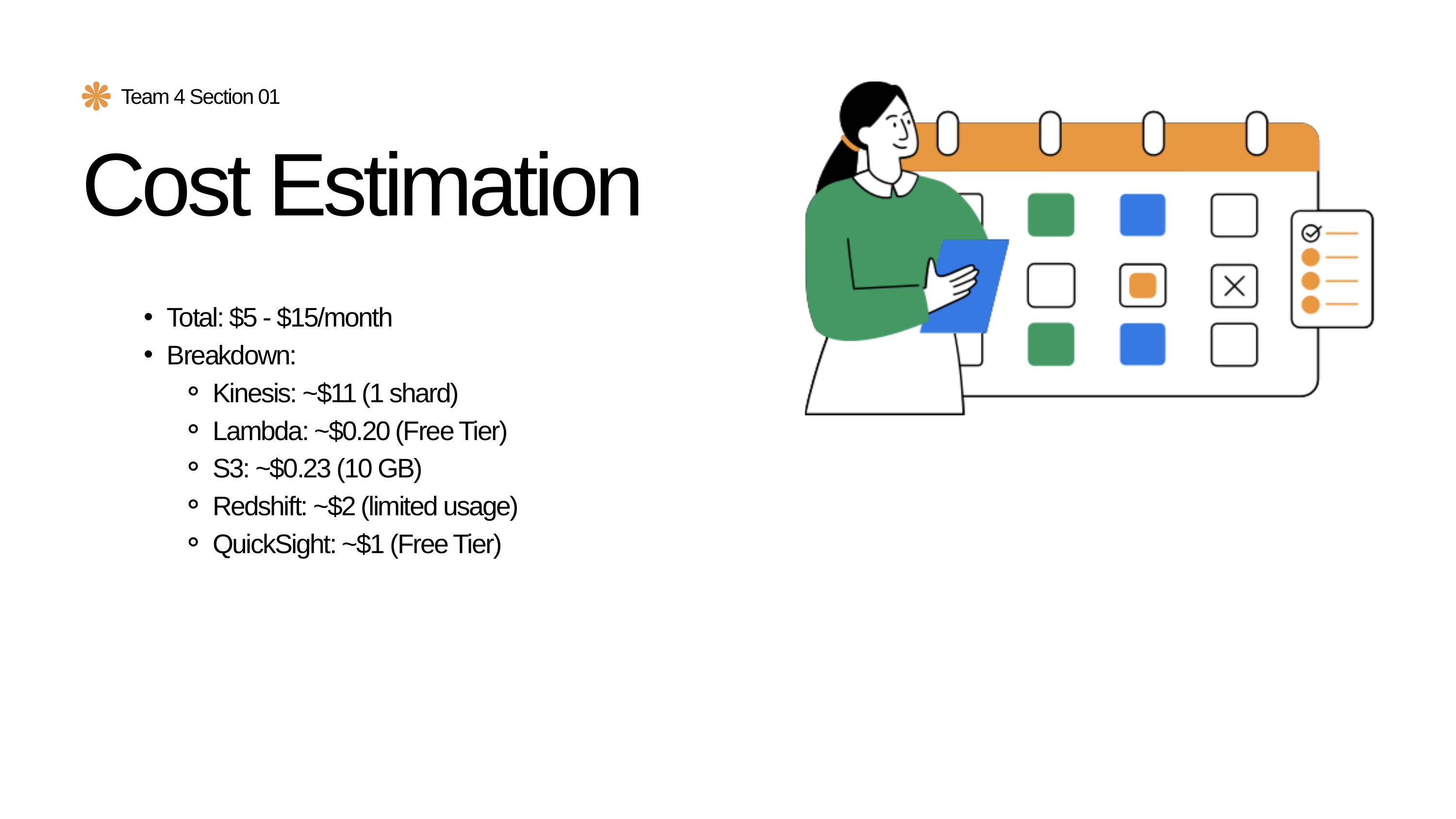

Team 4 Section 01
Cost Estimation

Total: $5 - $15/month
Breakdown:
Kinesis: ~$11 (1 shard)
Lambda: ~$0.20 (Free Tier)
S3: ~$0.23 (10 GB)
Redshift: ~$2 (limited usage)
QuickSight: ~$1 (Free Tier)